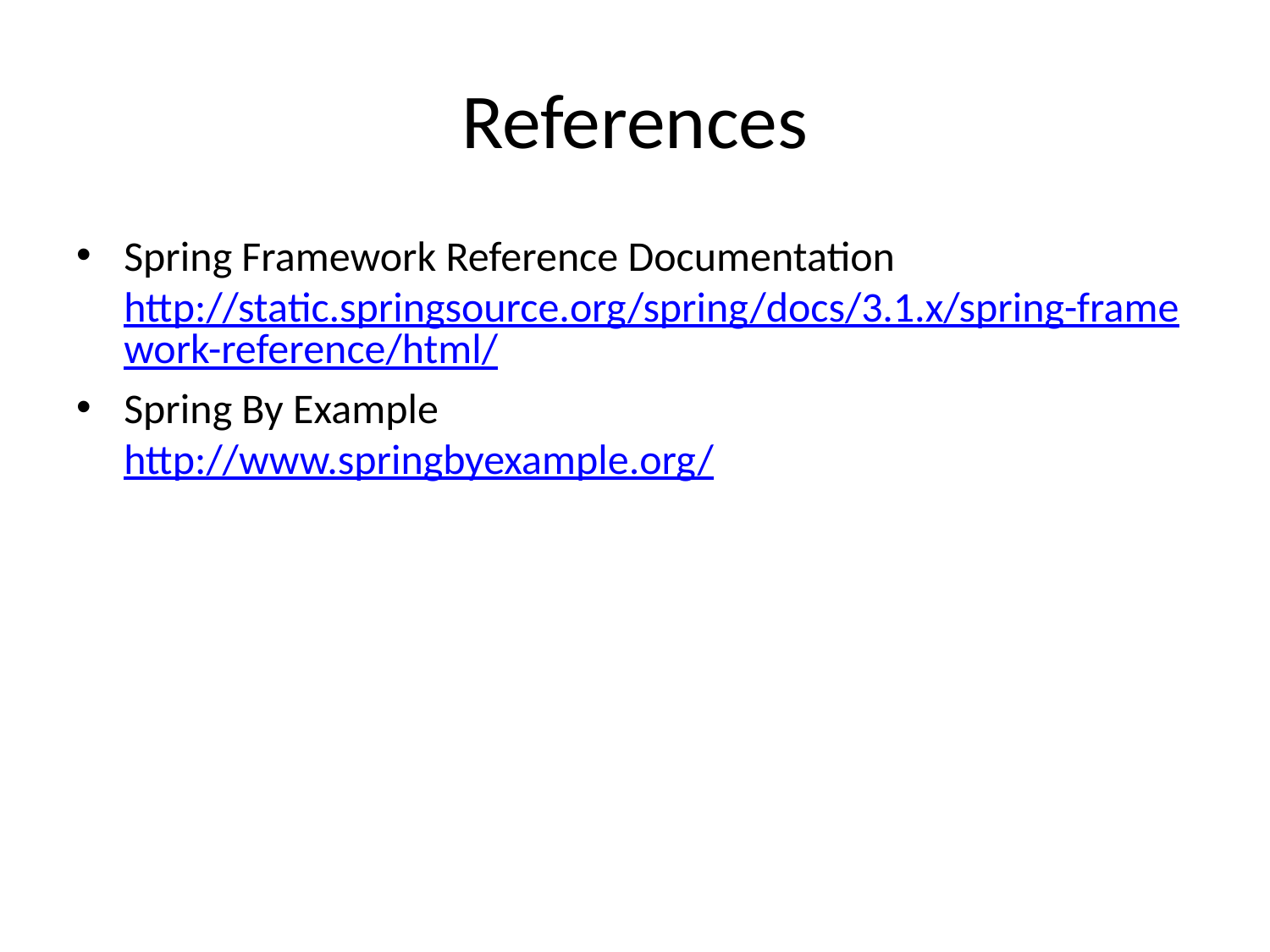

# References
Spring Framework Reference Documentation
http://static.springsource.org/spring/docs/3.1.x/spring-framework-reference/html/
Spring By Example
http://www.springbyexample.org/